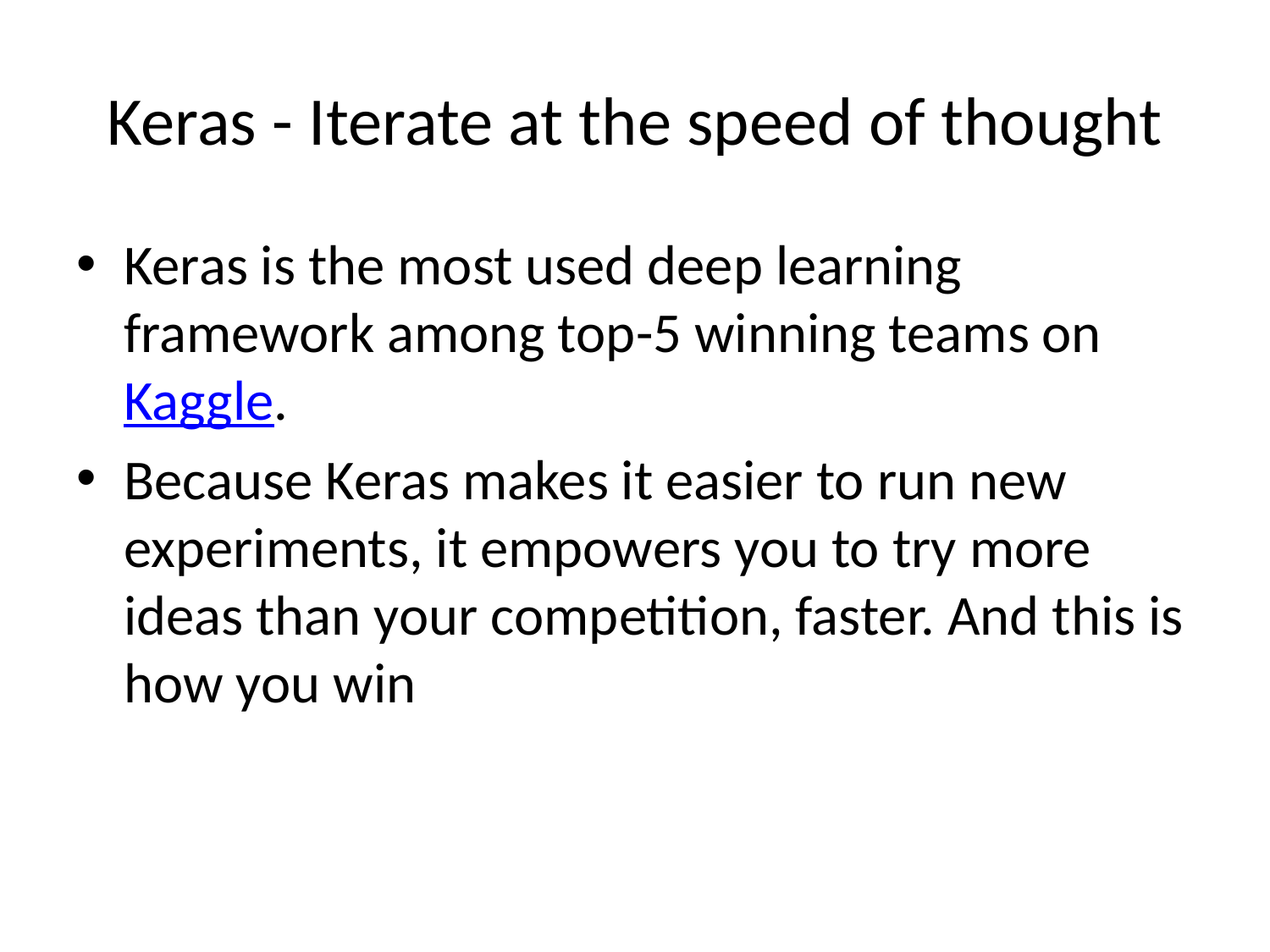

# Keras - Iterate at the speed of thought
Keras is the most used deep learning framework among top-5 winning teams on Kaggle.
Because Keras makes it easier to run new experiments, it empowers you to try more ideas than your competition, faster. And this is how you win